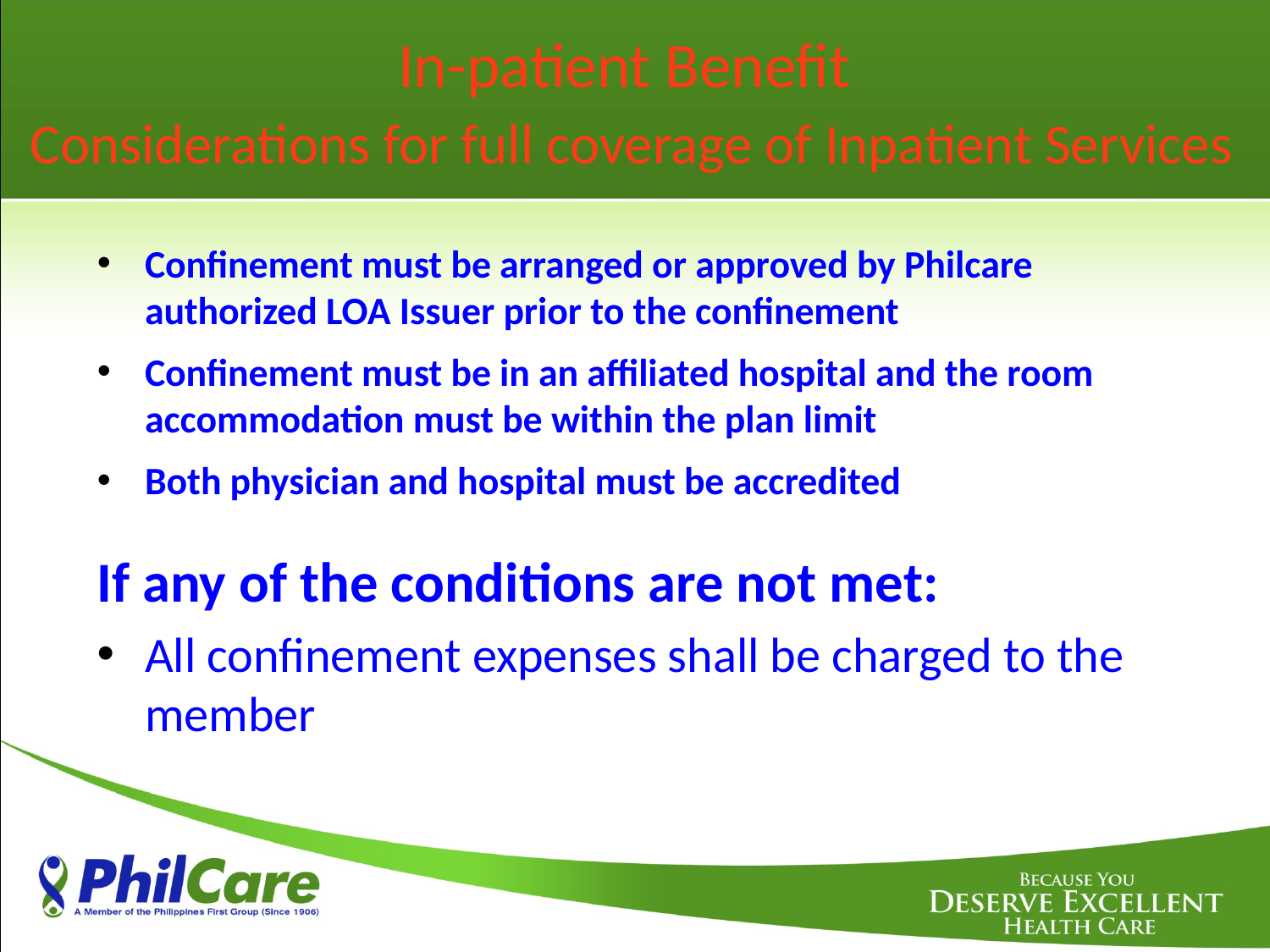

In-patient Benefit
 Considerations for full coverage of Inpatient Services
Confinement must be arranged or approved by Philcare authorized LOA Issuer prior to the confinement
Confinement must be in an affiliated hospital and the room accommodation must be within the plan limit
Both physician and hospital must be accredited
If any of the conditions are not met:
All confinement expenses shall be charged to the  member